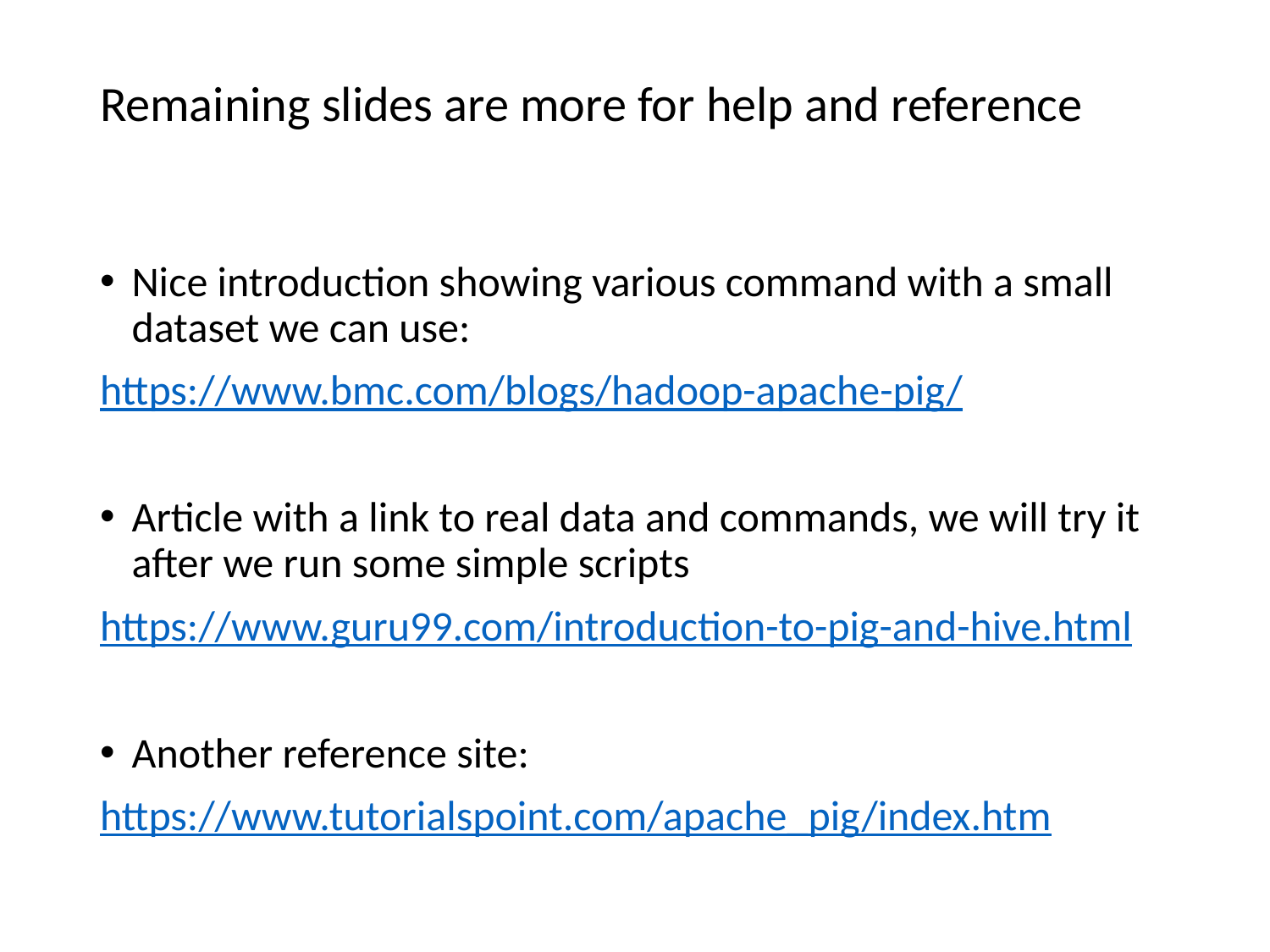

# Remaining slides are more for help and reference
Nice introduction showing various command with a small dataset we can use:
https://www.bmc.com/blogs/hadoop-apache-pig/

Article with a link to real data and commands, we will try it after we run some simple scripts
https://www.guru99.com/introduction-to-pig-and-hive.html

Another reference site:
https://www.tutorialspoint.com/apache_pig/index.htm